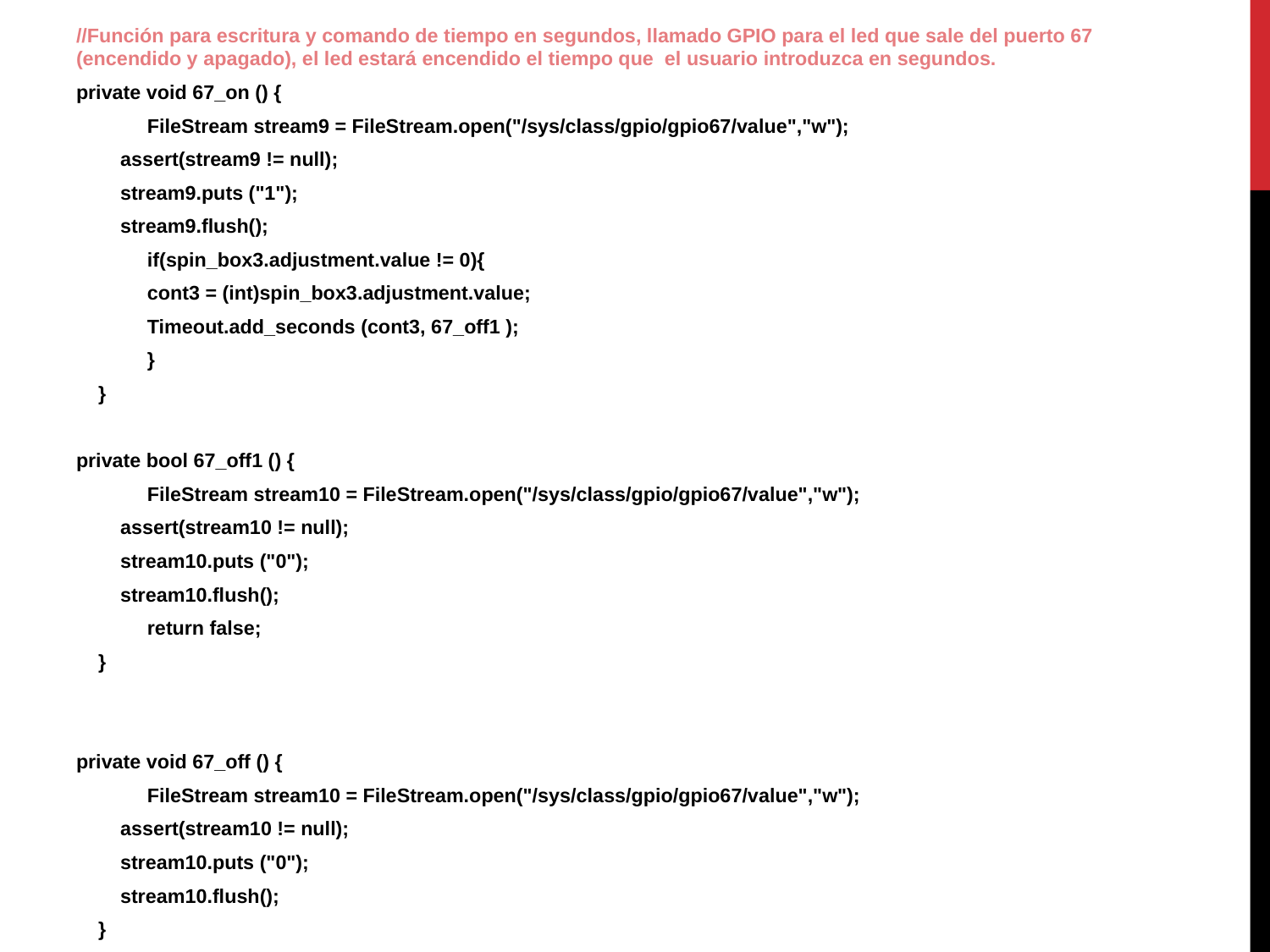

//Función para escritura y comando de tiempo en segundos, llamado GPIO para el led que sale del puerto 67 (encendido y apagado), el led estará encendido el tiempo que  el usuario introduzca en segundos.
private void 67_on () {
	FileStream stream9 = FileStream.open("/sys/class/gpio/gpio67/value","w");
        assert(stream9 != null);
        stream9.puts ("1");
        stream9.flush();
	if(spin_box3.adjustment.value != 0){
		cont3 = (int)spin_box3.adjustment.value;
		Timeout.add_seconds (cont3, 67_off1 );
	}
    }

private bool 67_off1 () {
	FileStream stream10 = FileStream.open("/sys/class/gpio/gpio67/value","w");
        assert(stream10 != null);
        stream10.puts ("0");
        stream10.flush();
	return false;
    }

private void 67_off () {
	FileStream stream10 = FileStream.open("/sys/class/gpio/gpio67/value","w");
        assert(stream10 != null);
        stream10.puts ("0");
        stream10.flush();
    }